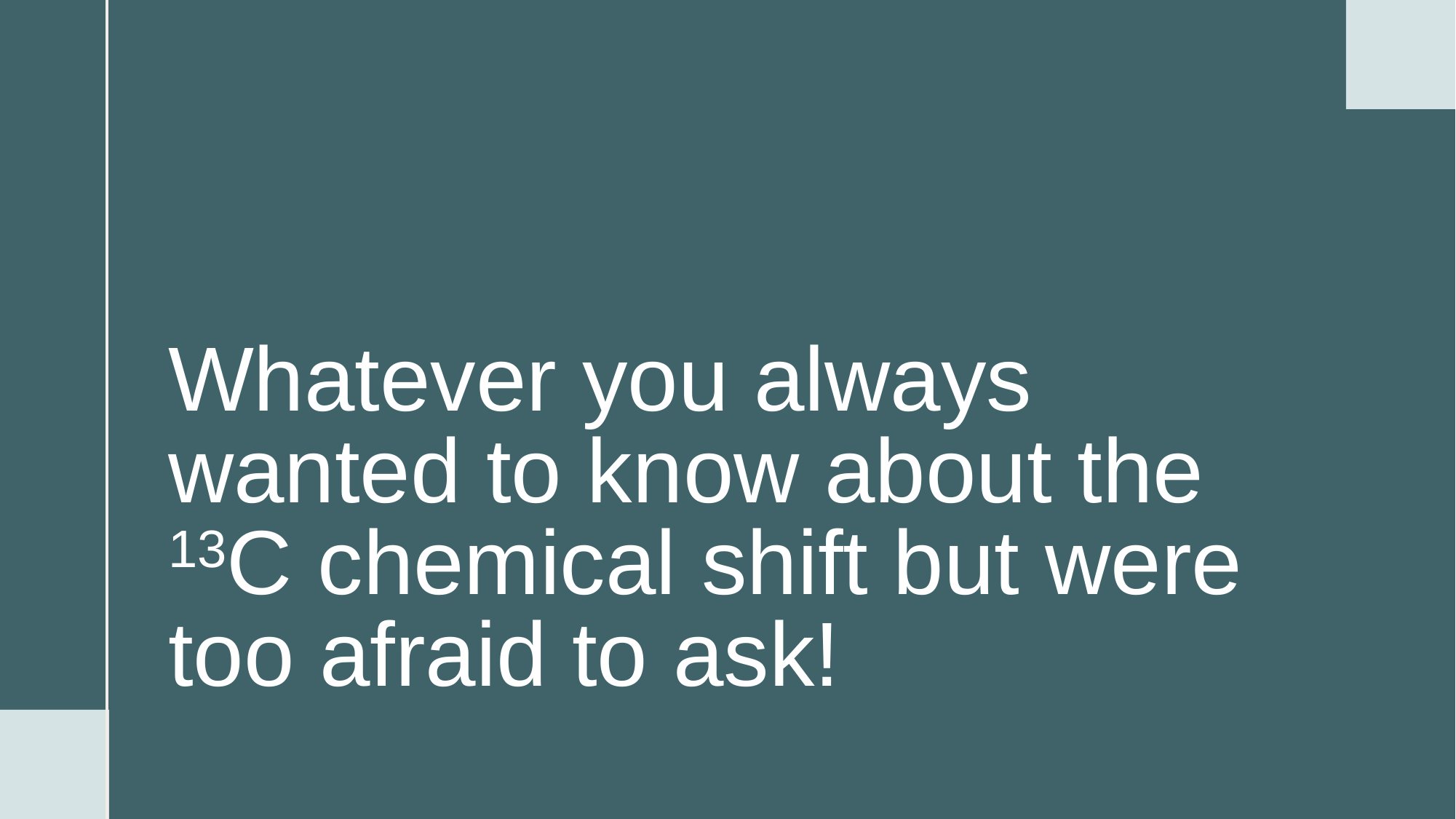

# Whatever you always wanted to know about the 13C chemical shift but were too afraid to ask!